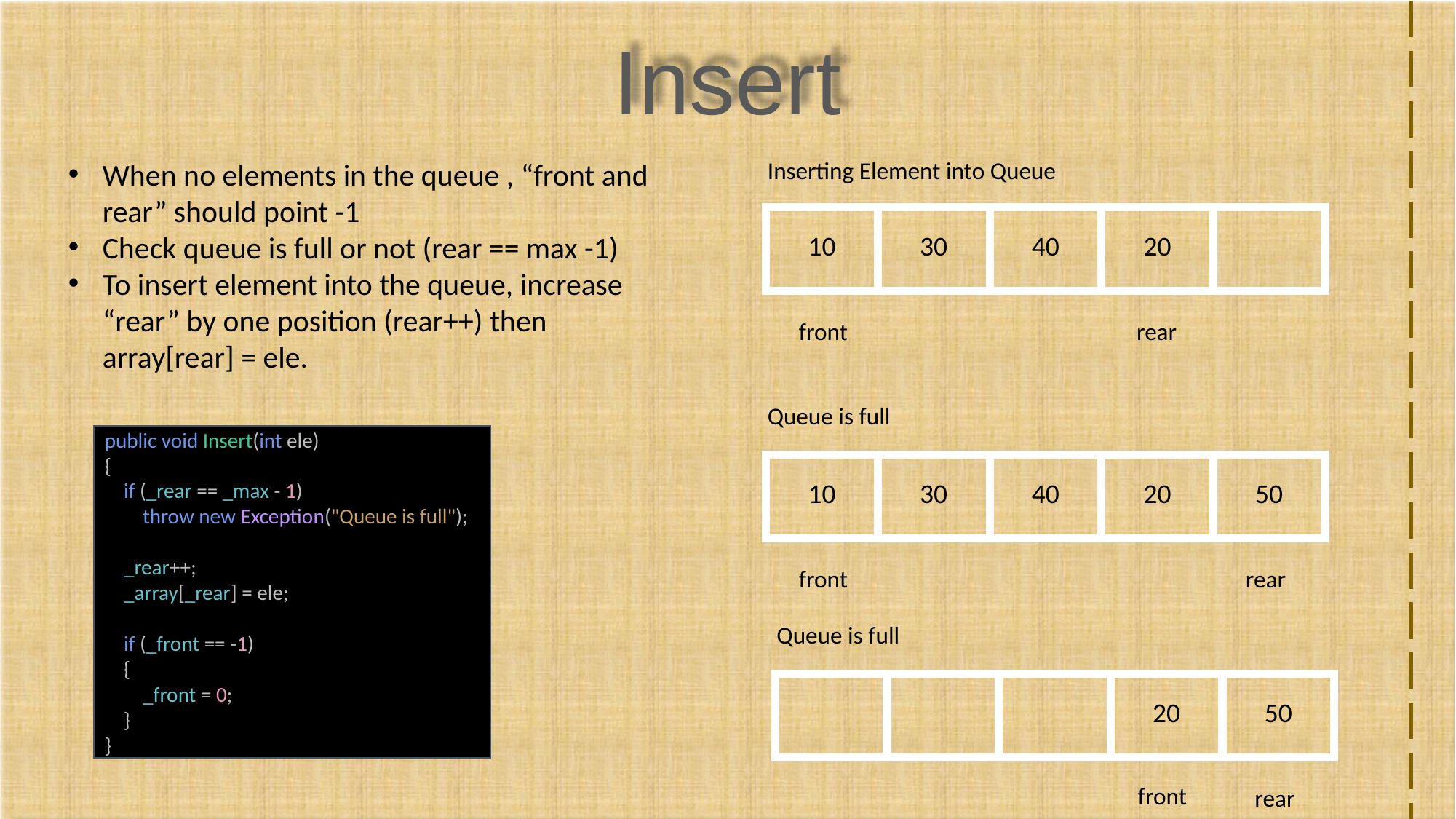

Insert
When no elements in the queue , “front and rear” should point -1
Check queue is full or not (rear == max -1)
To insert element into the queue, increase “rear” by one position (rear++) then array[rear] = ele.
Inserting Element into Queue
| 10 | 30 | 40 | 20 |  |
| --- | --- | --- | --- | --- |
front
rear
Queue is full
public void Insert(int ele)
{
    if (_rear == _max - 1)
        throw new Exception("Queue is full");
    _rear++;
    _array[_rear] = ele;
    if (_front == -1)
    {
        _front = 0;
    }
}
| 10 | 30 | 40 | 20 | 50 |
| --- | --- | --- | --- | --- |
front
rear
Queue is full
|  |  |  | 20 | 50 |
| --- | --- | --- | --- | --- |
front
rear